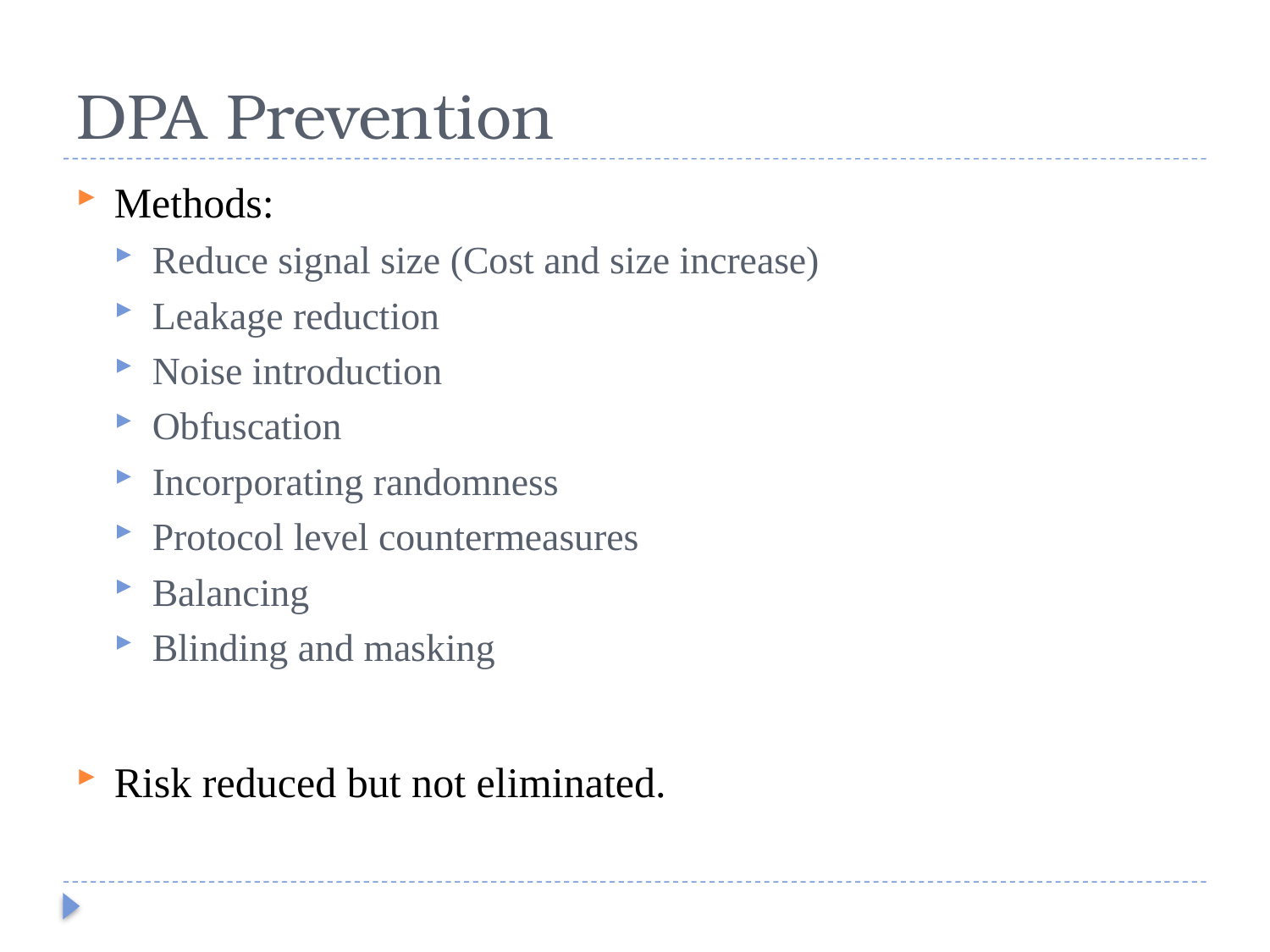

# DPA Prevention
Methods:
Reduce signal size (Cost and size increase)
Leakage reduction
Noise introduction
Obfuscation
Incorporating randomness
Protocol level countermeasures
Balancing
Blinding and masking

Risk reduced but not eliminated.